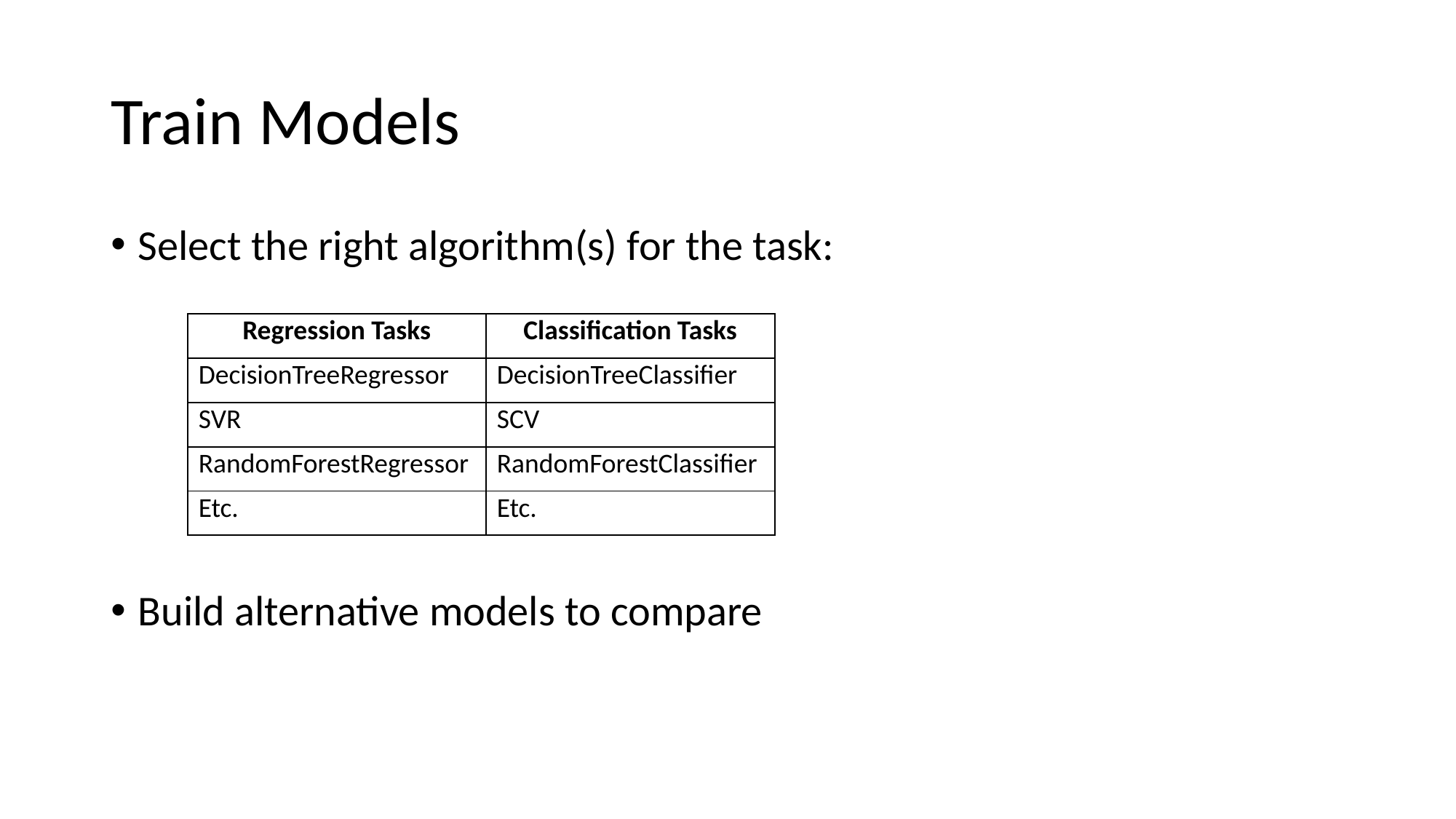

# Train Models
Select the right algorithm(s) for the task:

Build alternative models to compare
| Regression Tasks | Classification Tasks |
| --- | --- |
| DecisionTreeRegressor | DecisionTreeClassifier |
| SVR | SCV |
| RandomForestRegressor | RandomForestClassifier |
| Etc. | Etc. |